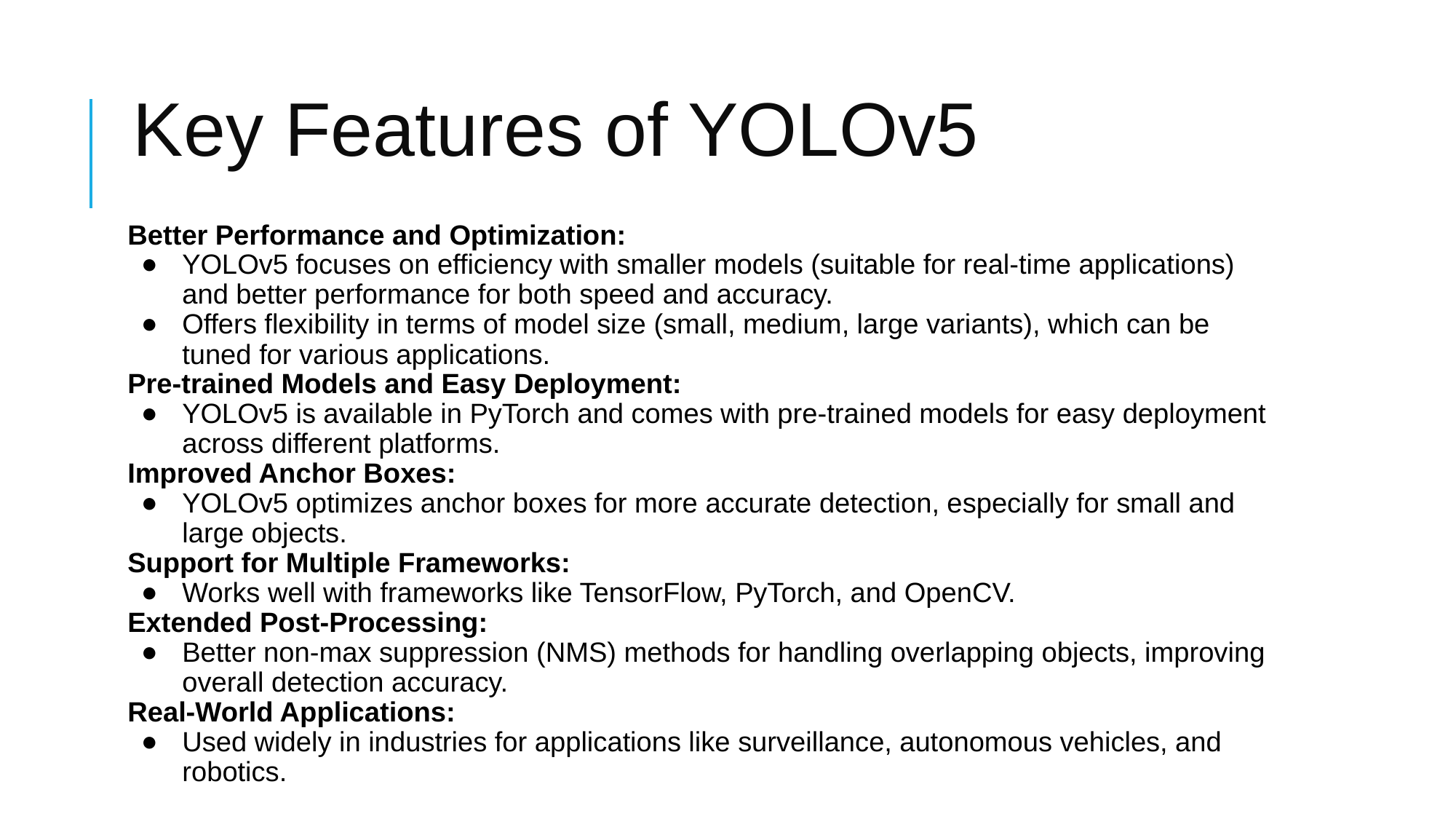

# Key Features of YOLOv5
Better Performance and Optimization:
YOLOv5 focuses on efficiency with smaller models (suitable for real-time applications) and better performance for both speed and accuracy.
Offers flexibility in terms of model size (small, medium, large variants), which can be tuned for various applications.
Pre-trained Models and Easy Deployment:
YOLOv5 is available in PyTorch and comes with pre-trained models for easy deployment across different platforms.
Improved Anchor Boxes:
YOLOv5 optimizes anchor boxes for more accurate detection, especially for small and large objects.
Support for Multiple Frameworks:
Works well with frameworks like TensorFlow, PyTorch, and OpenCV.
Extended Post-Processing:
Better non-max suppression (NMS) methods for handling overlapping objects, improving overall detection accuracy.
Real-World Applications:
Used widely in industries for applications like surveillance, autonomous vehicles, and robotics.